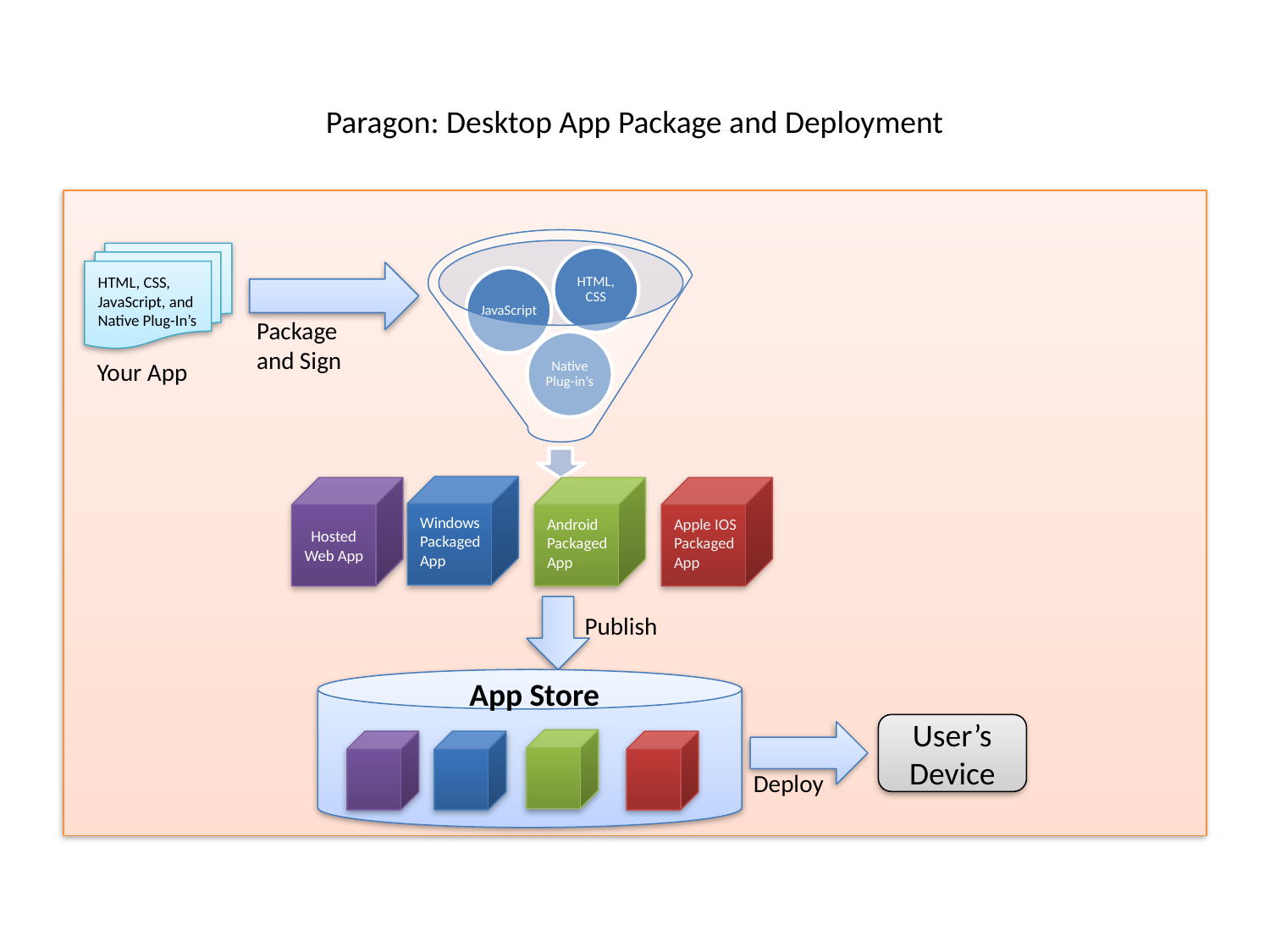

Paragon: Desktop App Package and Deployment

Native Plug-in’s
JavaScript
HTML, CSS

HTML, CSS,
JavaScript, and Native Plug-In’s
Package and Sign
Your App

Hosted Web App

Windows
Packaged App
Android
Packaged App
Apple IOS
Packaged App

Publish
App Store

User’s Device

Deploy